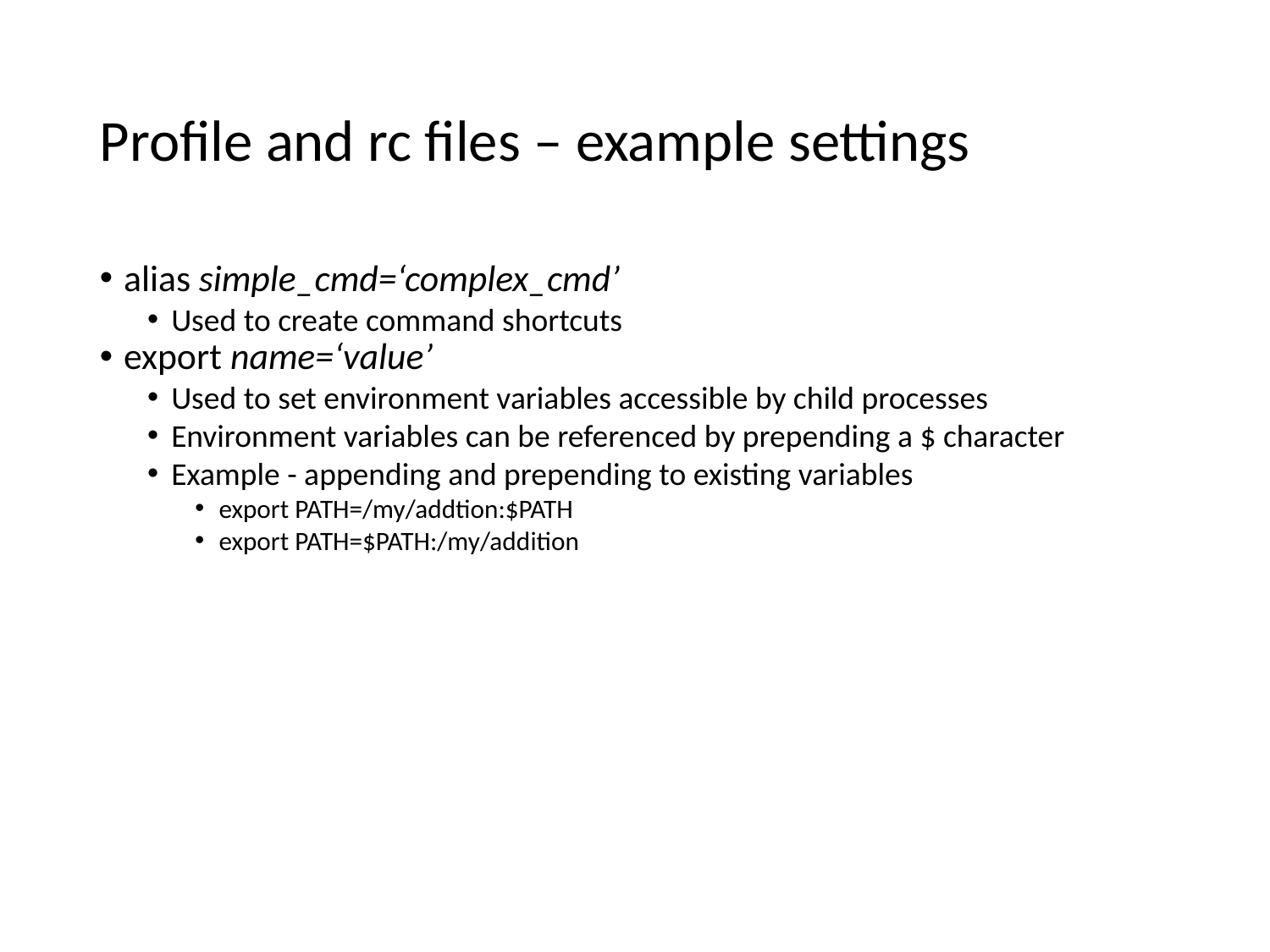

Profile and rc files – example settings
alias simple_cmd=‘complex_cmd’
Used to create command shortcuts
export name=‘value’
Used to set environment variables accessible by child processes
Environment variables can be referenced by prepending a $ character
Example - appending and prepending to existing variables
export PATH=/my/addtion:$PATH
export PATH=$PATH:/my/addition